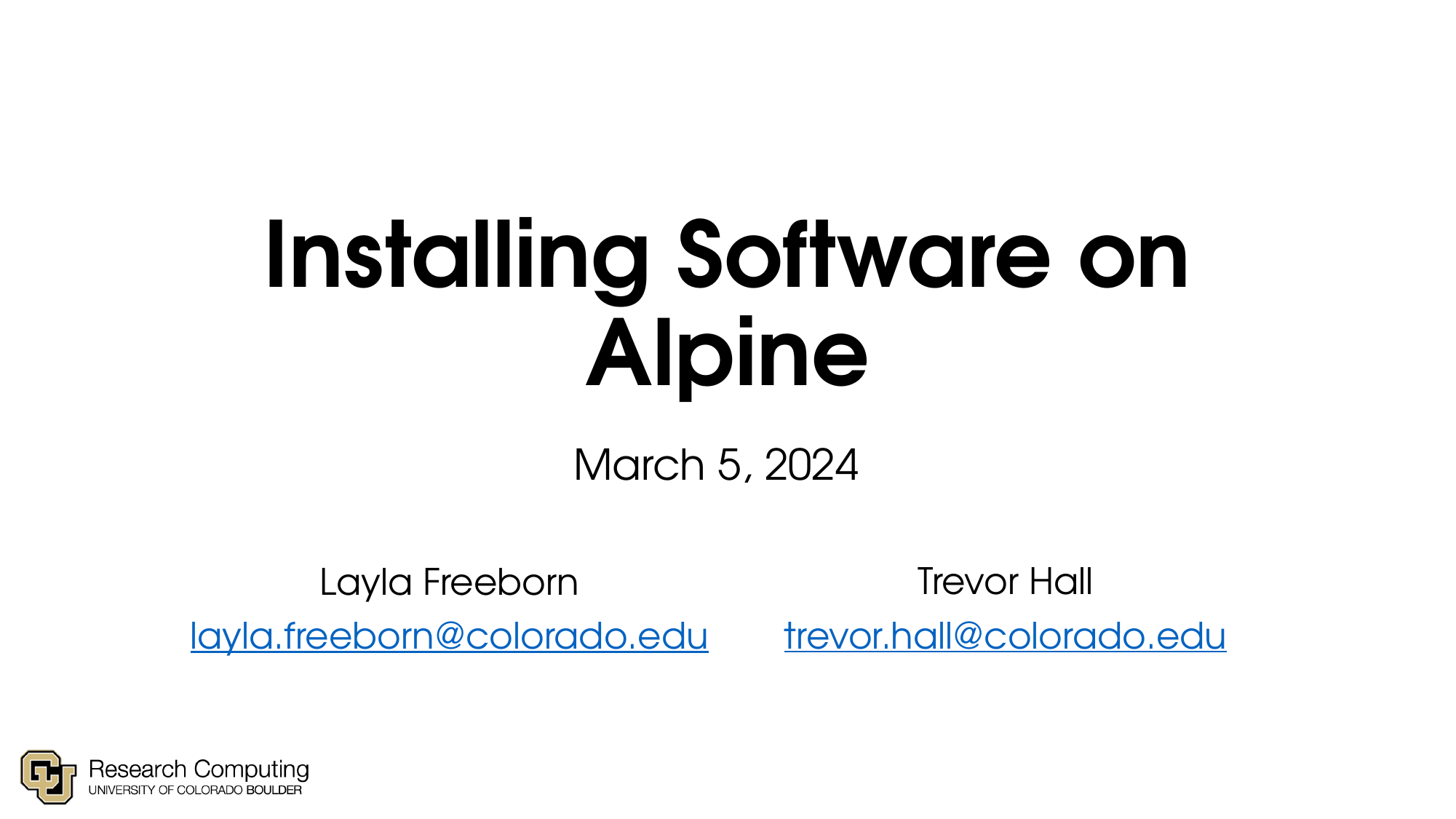

# Installing Software on Alpine
March 5, 2024
Trevor Hall
trevor.hall@colorado.edu

Layla Freeborn
layla.freeborn@colorado.edu